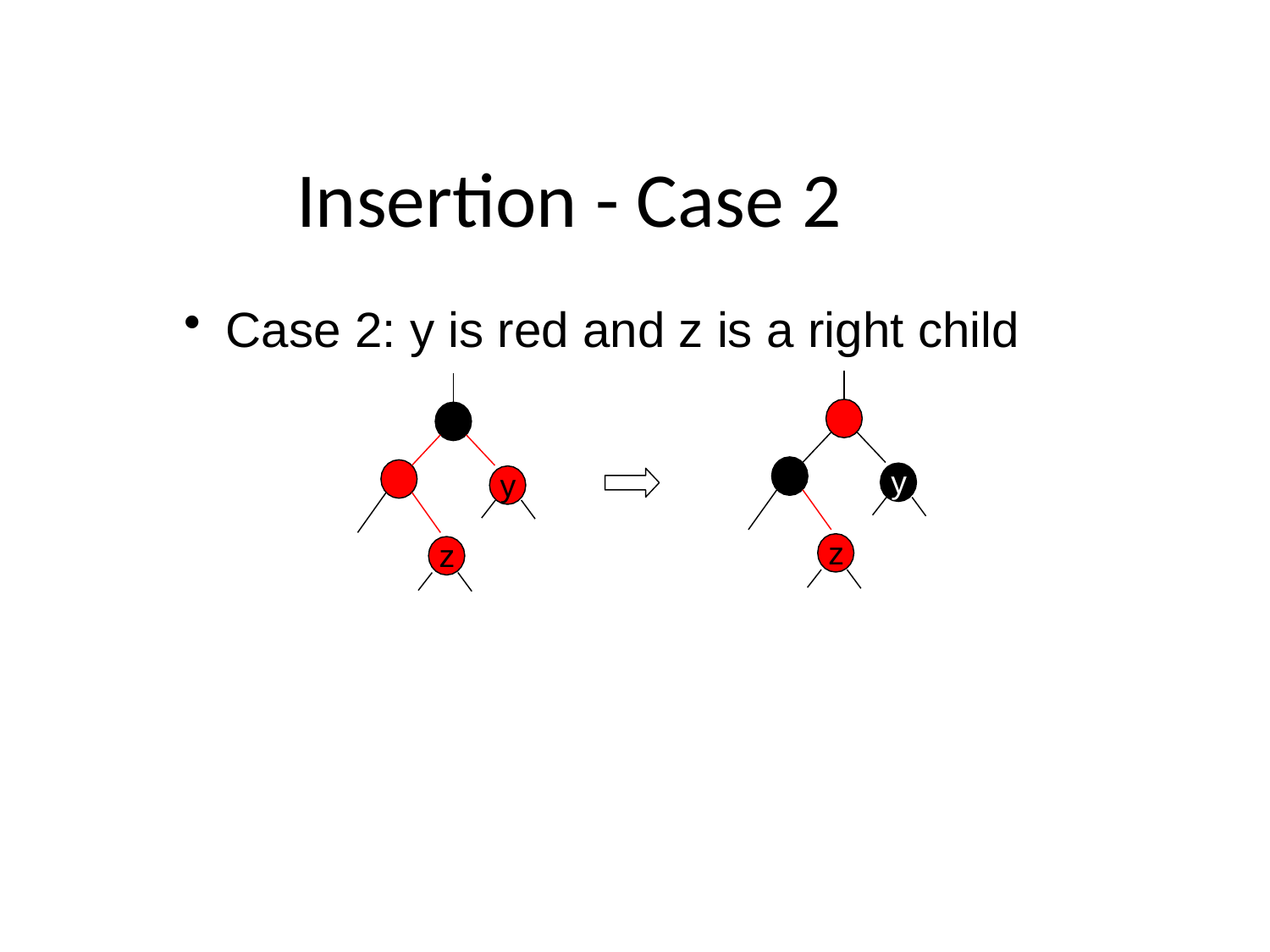

# Insertion - Case 2
Case 2: y is red and z is a right child

y

y

z

z